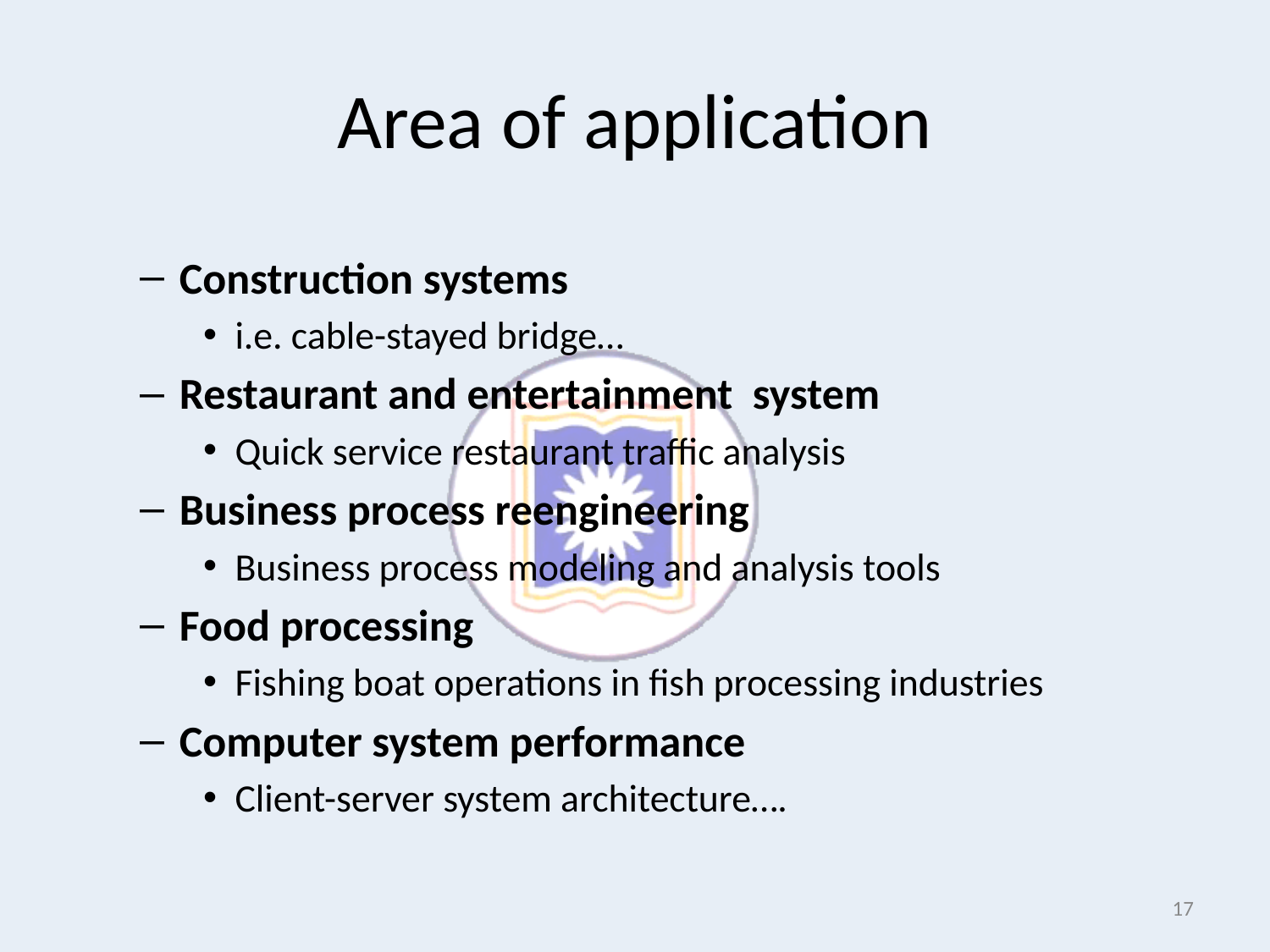

# Area of application
Construction systems
i.e. cable-stayed bridge…
Restaurant and entertainment  system
Quick service restaurant traffic analysis
Business process reengineering
Business process modeling and analysis tools
Food processing
Fishing boat operations in fish processing industries
Computer system performance
Client-server system architecture….

17